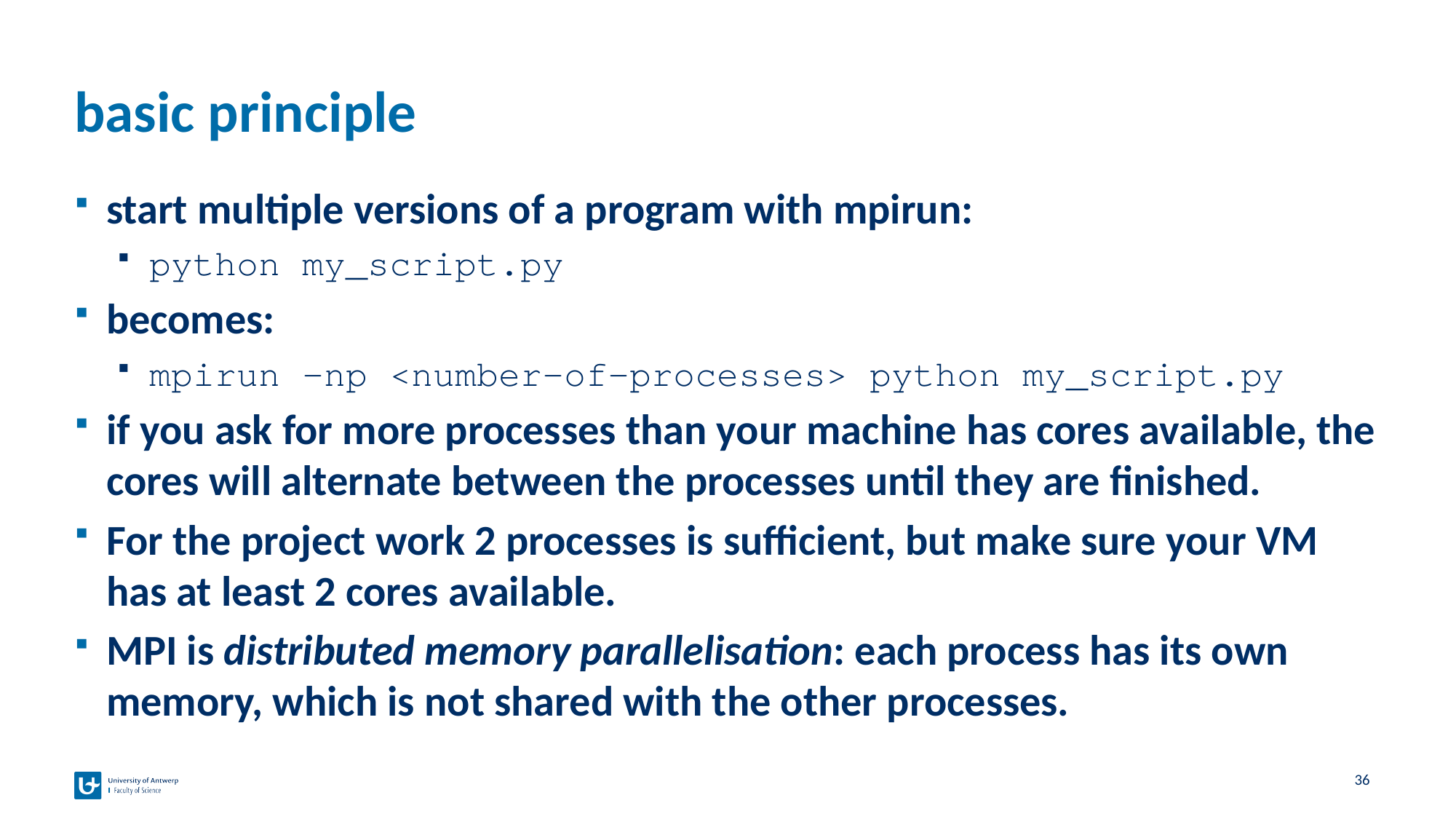

# basic principle
start multiple versions of a program with mpirun:
python my_script.py
becomes:
mpirun –np <number-of-processes> python my_script.py
if you ask for more processes than your machine has cores available, the cores will alternate between the processes until they are finished.
For the project work 2 processes is sufficient, but make sure your VM has at least 2 cores available.
MPI is distributed memory parallelisation: each process has its own memory, which is not shared with the other processes.
36